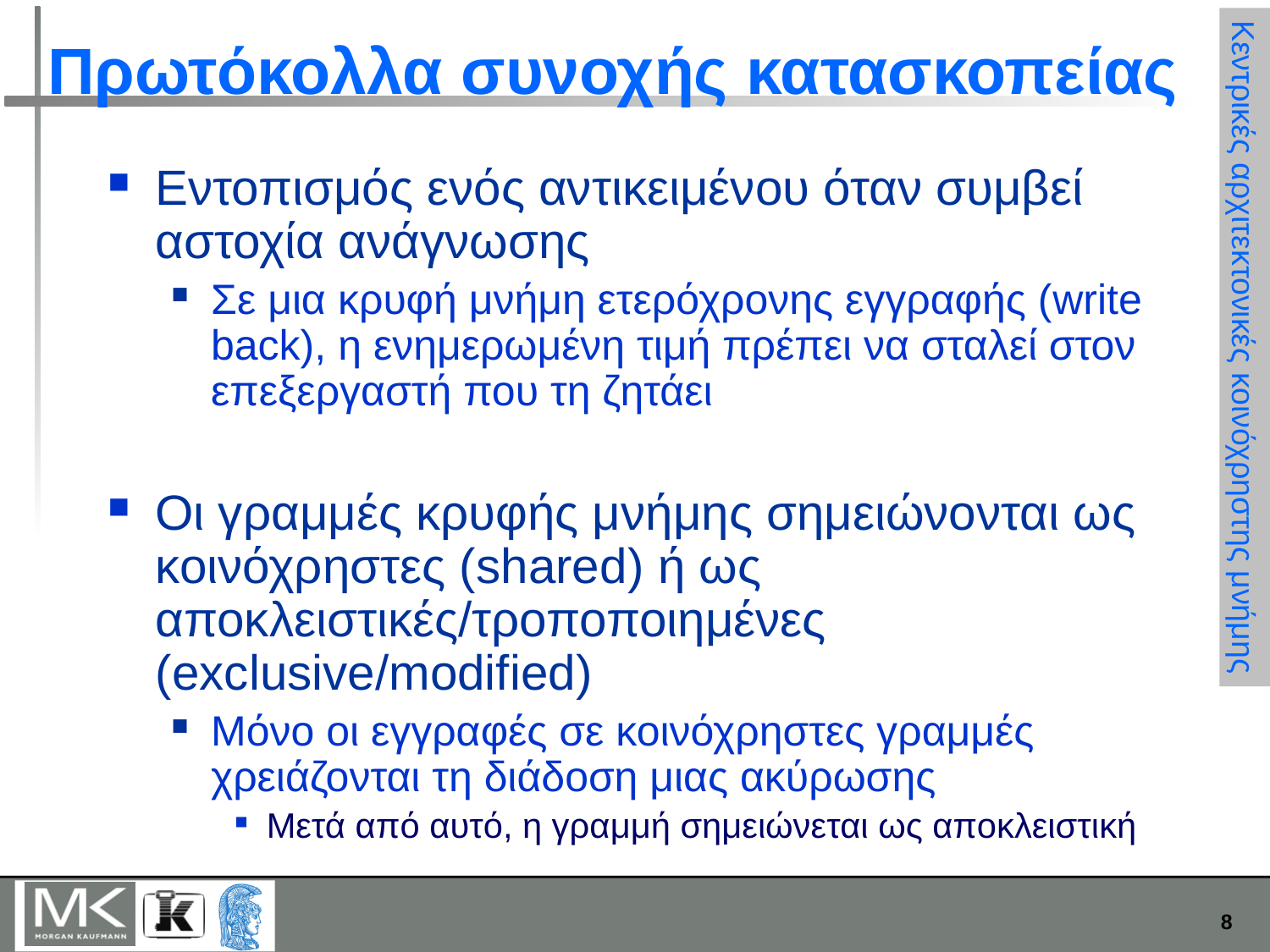

# Πρωτόκολλα συνοχής κατασκοπείας
Εντοπισμός ενός αντικειμένου όταν συμβεί αστοχία ανάγνωσης
Σε μια κρυφή μνήμη ετερόχρονης εγγραφής (write back), η ενημερωμένη τιμή πρέπει να σταλεί στον επεξεργαστή που τη ζητάει

Οι γραμμές κρυφής μνήμης σημειώνονται ως κοινόχρηστες (shared) ή ως αποκλειστικές/τροποποιημένες (exclusive/modified)
Μόνο οι εγγραφές σε κοινόχρηστες γραμμές χρειάζονται τη διάδοση μιας ακύρωσης
Μετά από αυτό, η γραμμή σημειώνεται ως αποκλειστική

Κεντρικές αρχιτεκτονικές κοινόχρηστης μνήμης